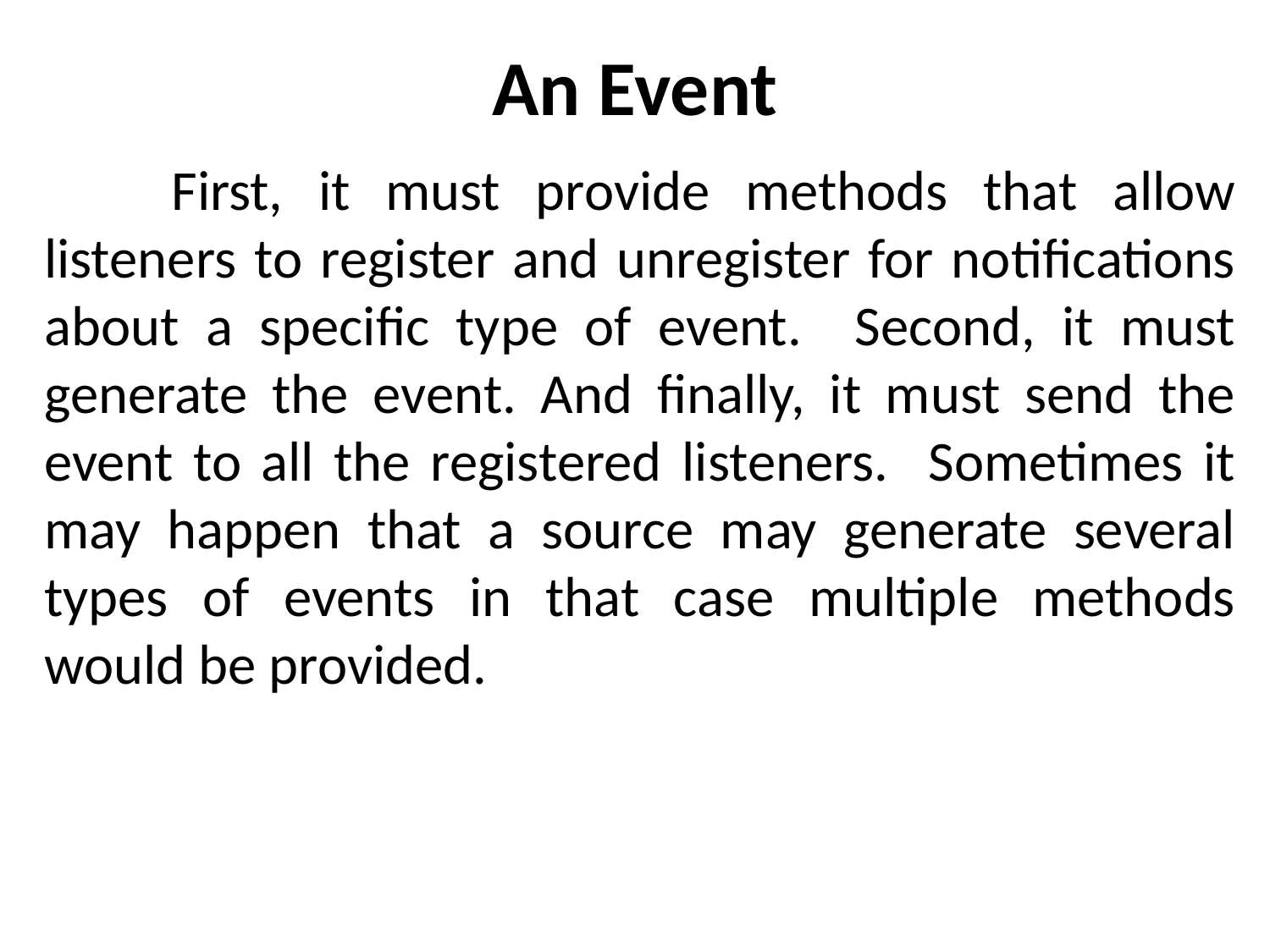

# An Event
	First, it must provide methods that allow listeners to register and unregister for notifications about a specific type of event.  Second, it must generate the event. And finally, it must send the event to all the registered listeners.  Sometimes it may happen that a source may generate several types of events in that case multiple methods would be provided.